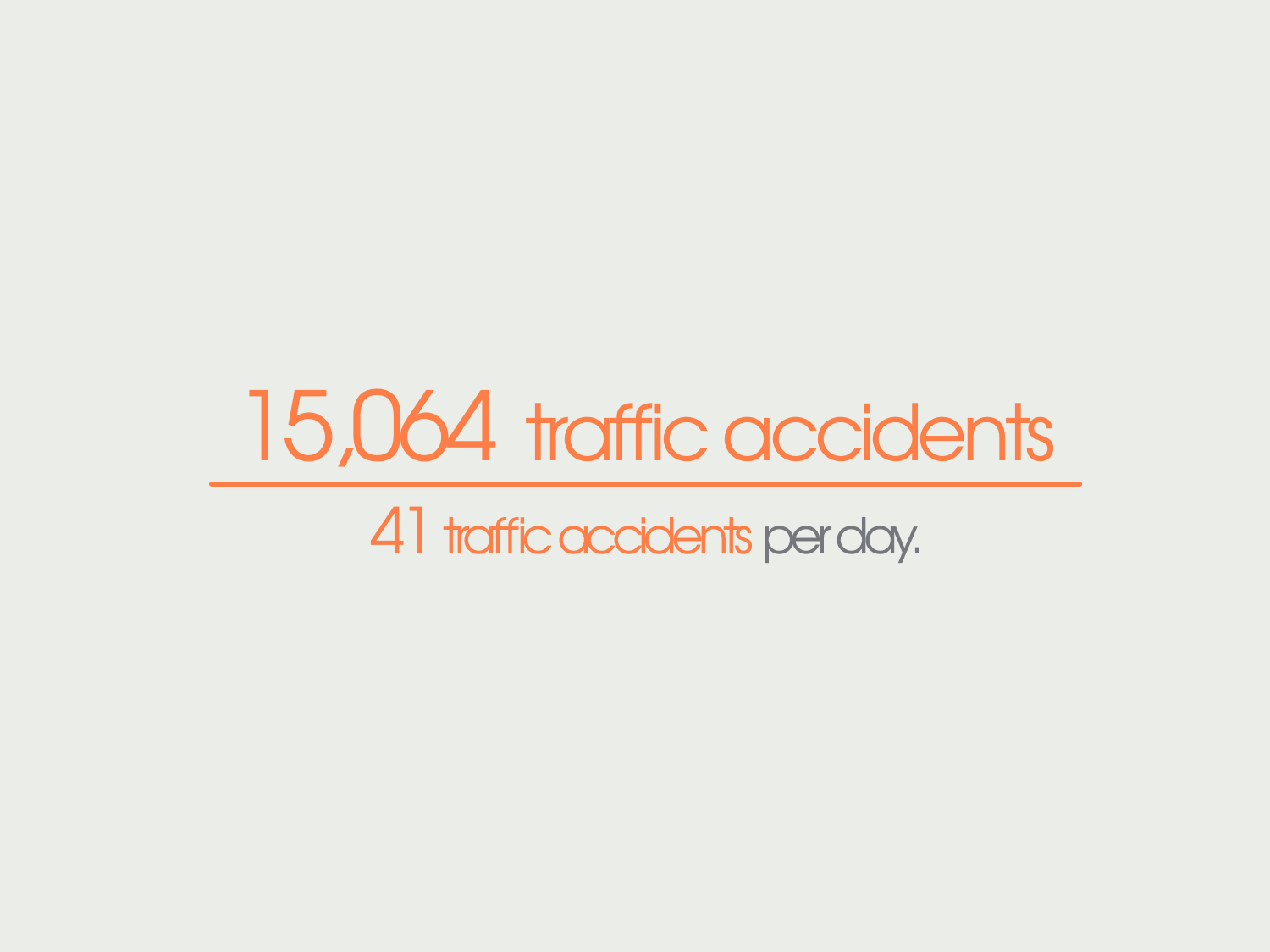

15,064 traffic accidents
41 traffic accidents per day.